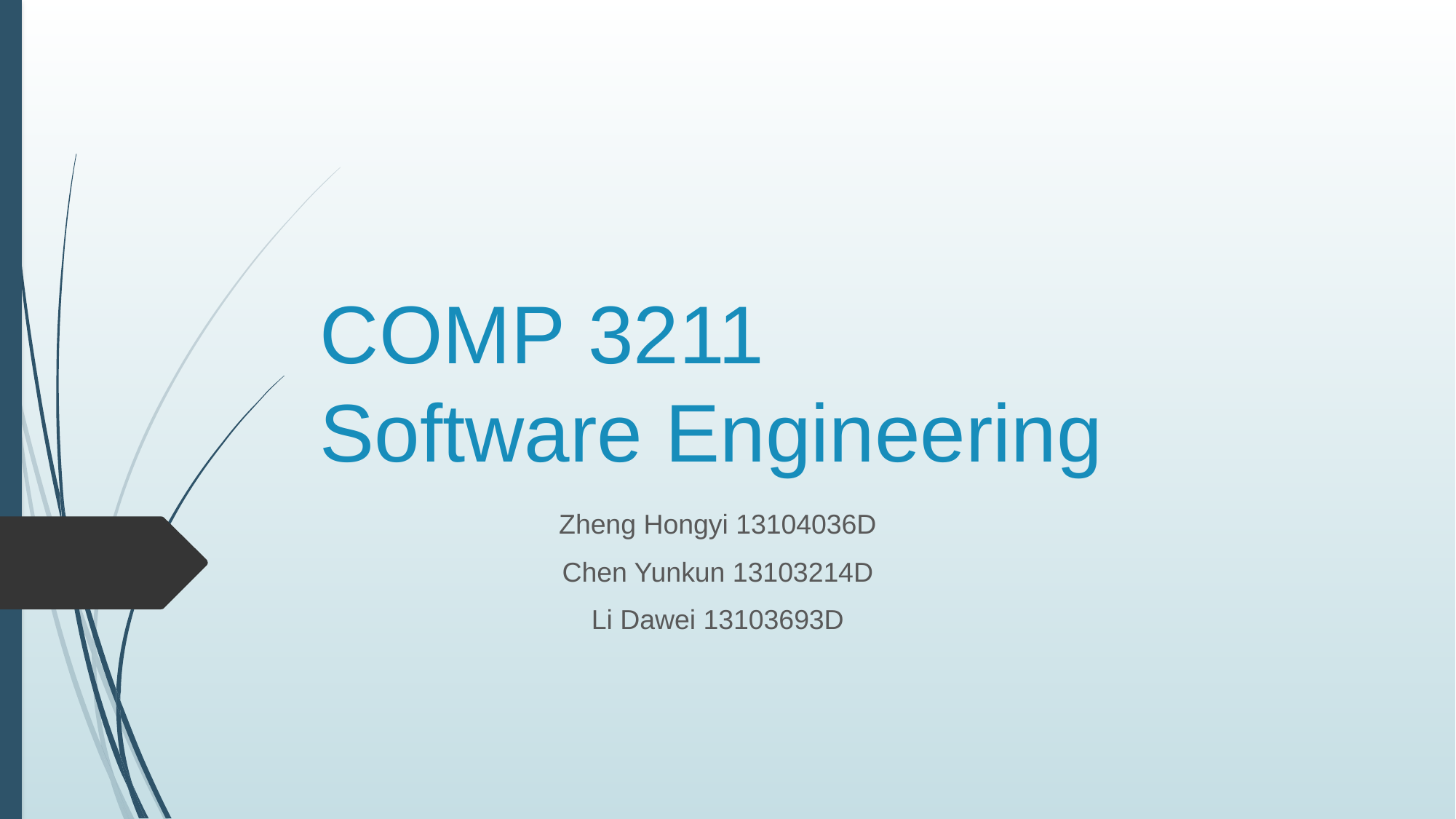

# COMP 3211 Software Engineering
Zheng Hongyi 13104036D
Chen Yunkun 13103214D
Li Dawei 13103693D